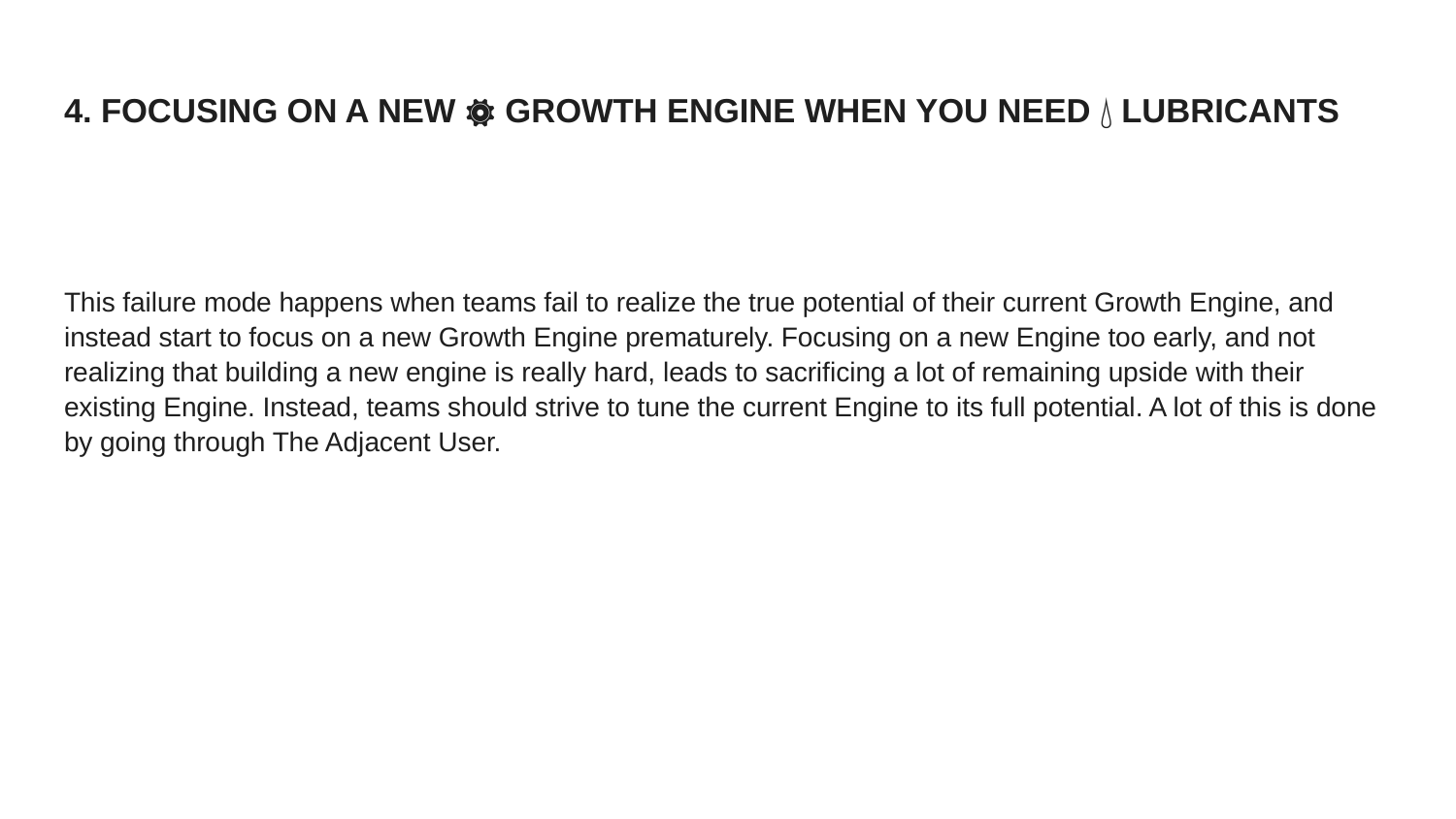

# 4. FOCUSING ON A NEW ⚙️ GROWTH ENGINE WHEN YOU NEED 💧 LUBRICANTS
This failure mode happens when teams fail to realize the true potential of their current Growth Engine, and instead start to focus on a new Growth Engine prematurely. Focusing on a new Engine too early, and not realizing that building a new engine is really hard, leads to sacrificing a lot of remaining upside with their existing Engine. Instead, teams should strive to tune the current Engine to its full potential. A lot of this is done by going through The Adjacent User.